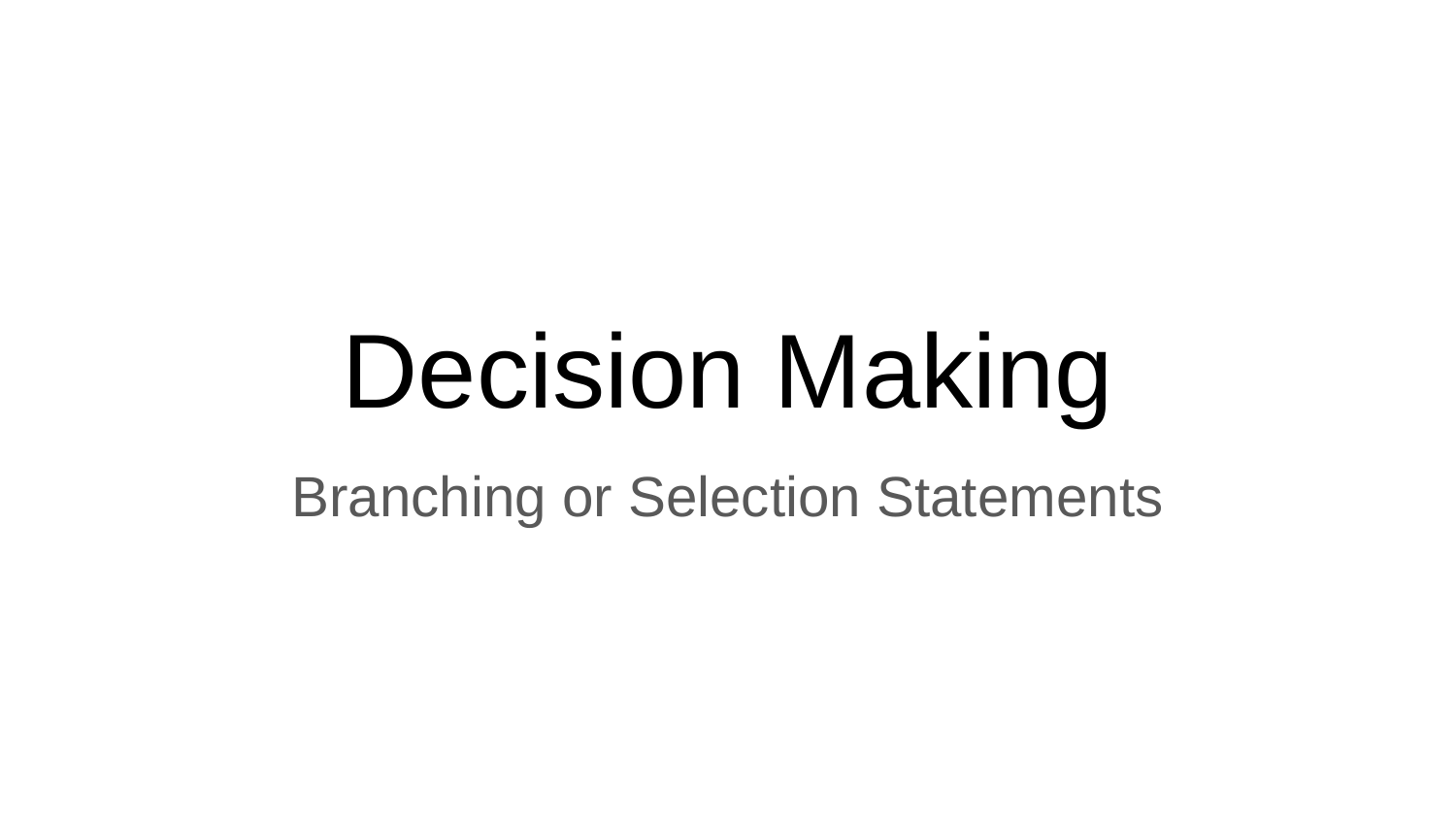

# Decision Making
Branching or Selection Statements